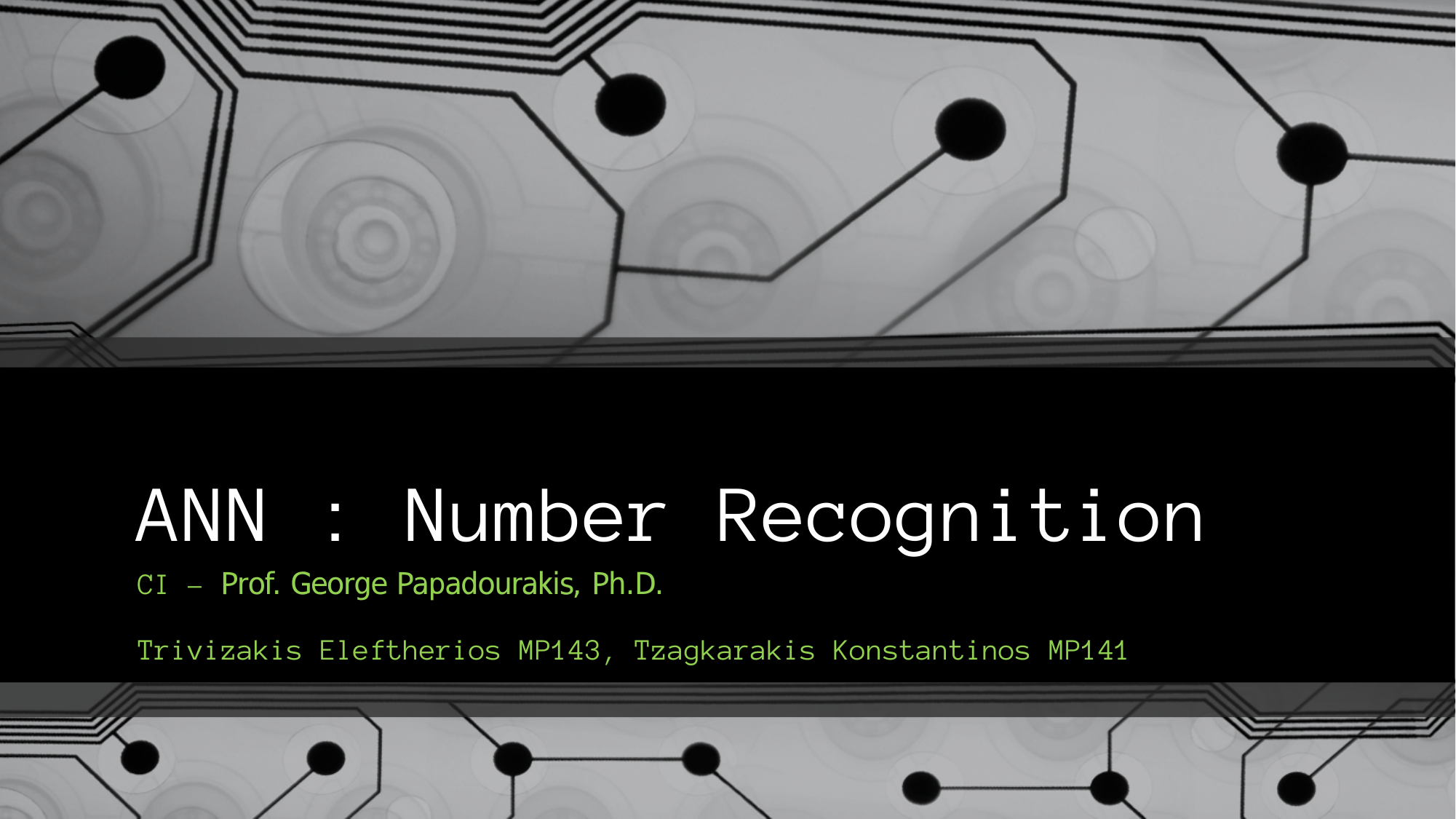

# ANN : Number Recognition
CI – Prof. George Papadourakis, Ph.D.

Trivizakis Eleftherios MP143, Tzagkarakis Konstantinos MP141